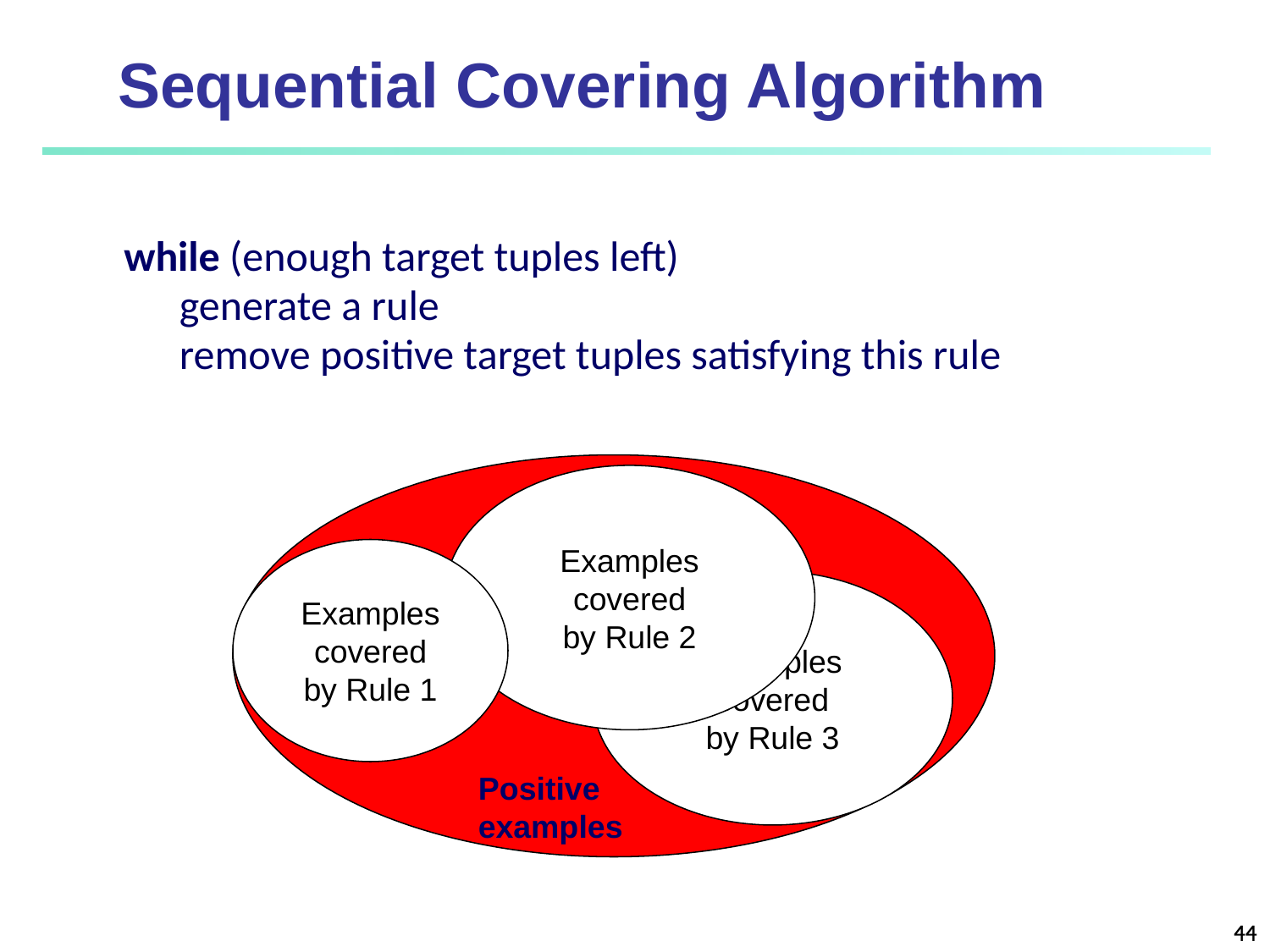

# Sequential Covering Algorithm

	while (enough target tuples left)
	generate a rule
	remove positive target tuples satisfying this rule

Examples covered
by Rule 2
Examples covered
by Rule 1
Examples covered
by Rule 3
Positive examples
44